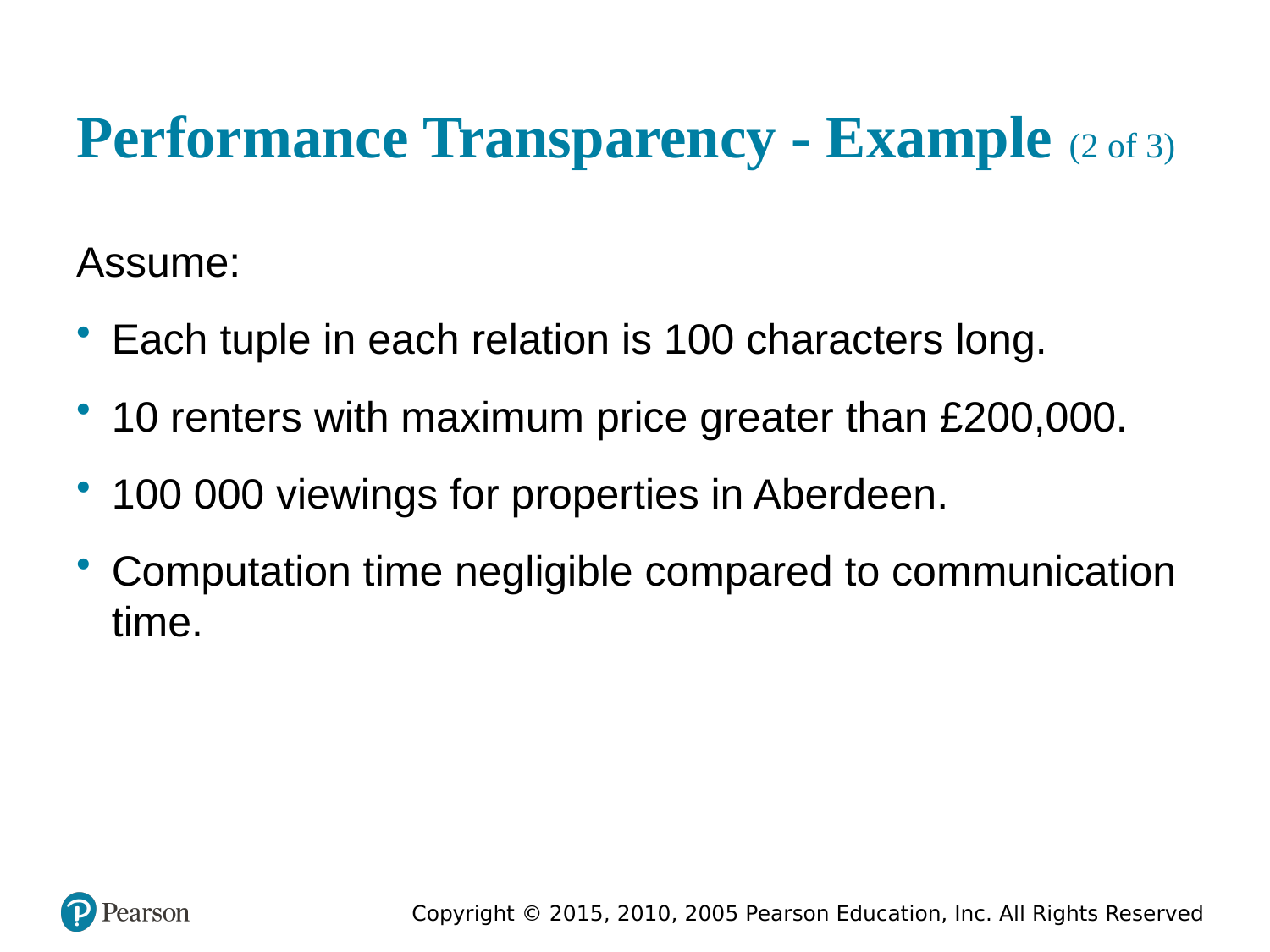

# Performance Transparency - Example (2 of 3)
Assume:
Each tuple in each relation is 100 characters long.
10 renters with maximum price greater than £200,000.
100 000 viewings for properties in Aberdeen.
Computation time negligible compared to communication time.